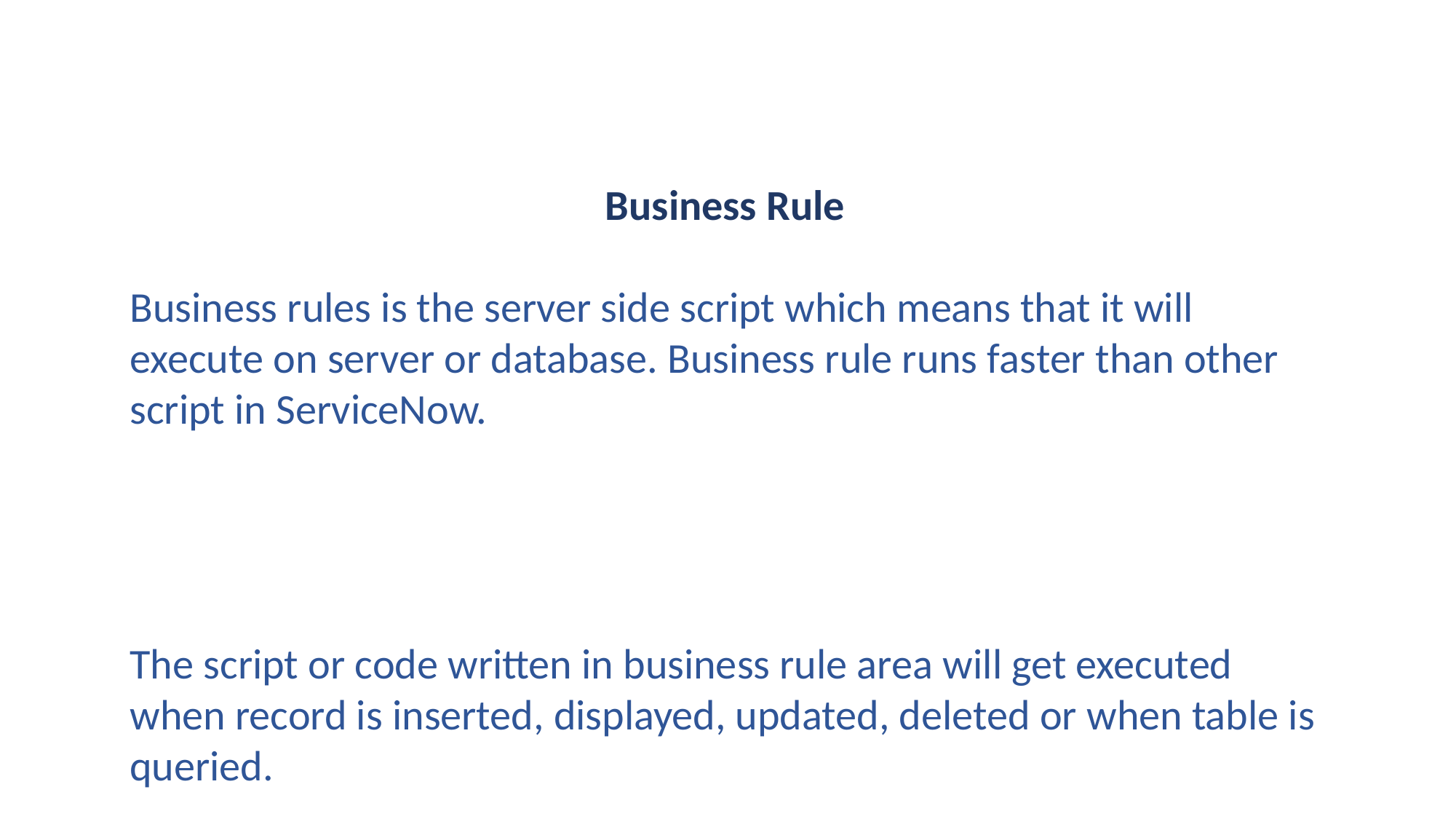

Business Rule

Business rules is the server side script which means that it will execute on server or database. Business rule runs faster than other script in ServiceNow.

The script or code written in business rule area will get executed when record is inserted, displayed, updated, deleted or when table is queried.